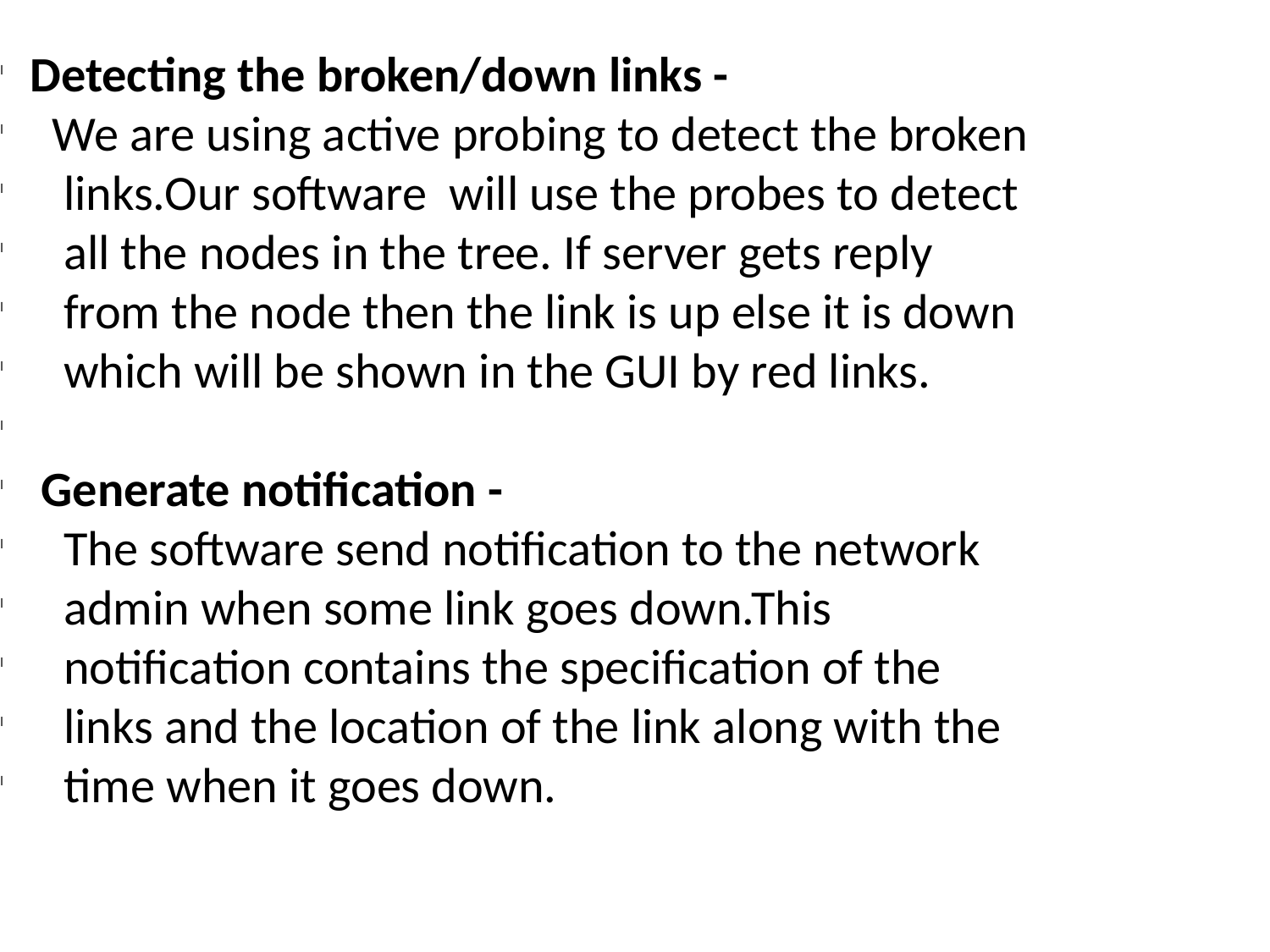

Detecting the broken/down links -
  We are using active probing to detect the broken
   links.Our software  will use the probes to detect
   all the nodes in the tree. If server gets reply
   from the node then the link is up else it is down
   which will be shown in the GUI by red links.

 Generate notification -
   The software send notification to the network
   admin when some link goes down.This
   notification contains the specification of the
   links and the location of the link along with the
   time when it goes down.